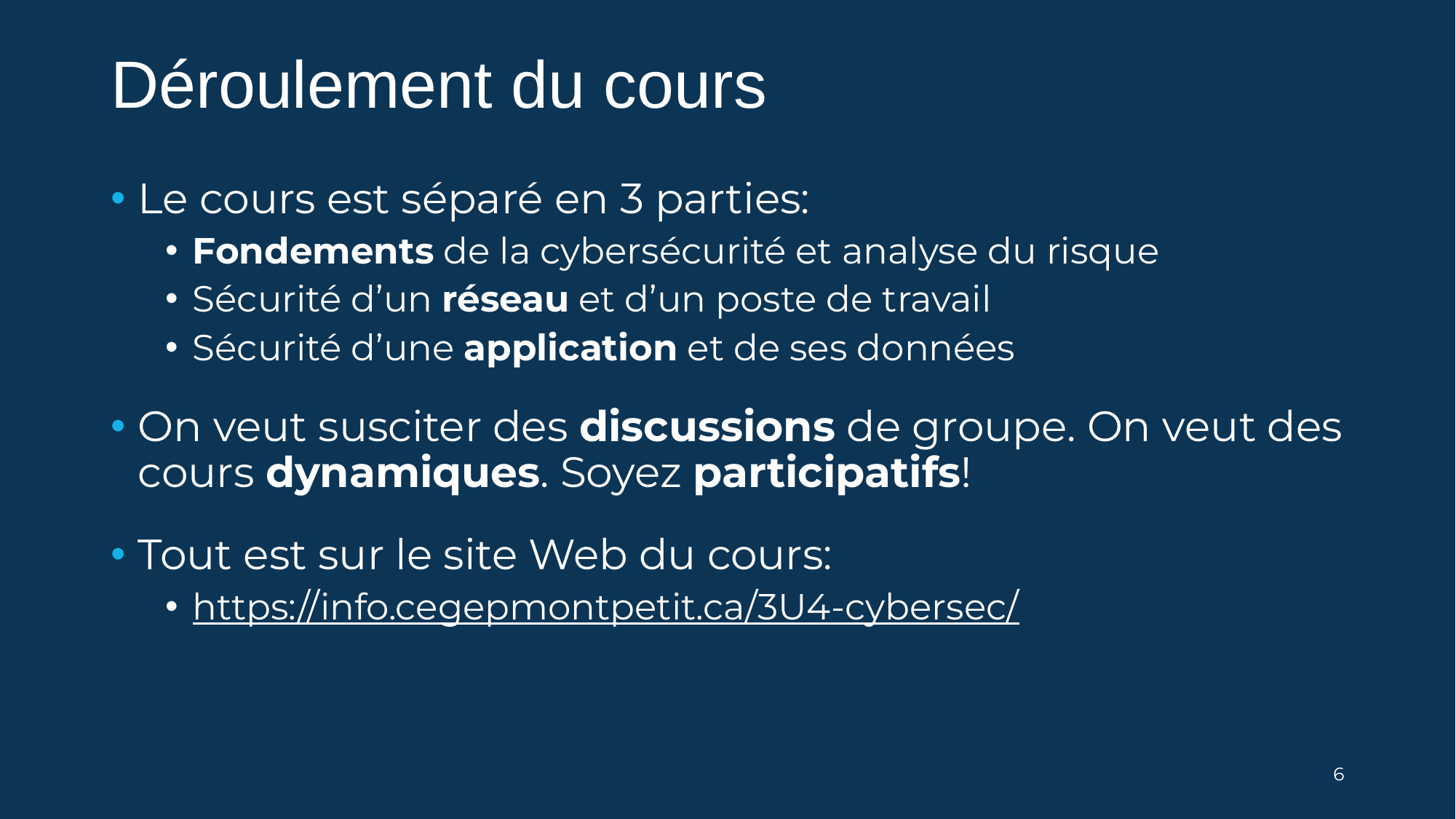

# Déroulement du cours
Le cours est séparé en 3 parties:
Fondements de la cybersécurité et analyse du risque
Sécurité d’un réseau et d’un poste de travail
Sécurité d’une application et de ses données
On veut susciter des discussions de groupe. On veut des cours dynamiques. Soyez participatifs!
Tout est sur le site Web du cours:
https://info.cegepmontpetit.ca/3U4-cybersec/
6